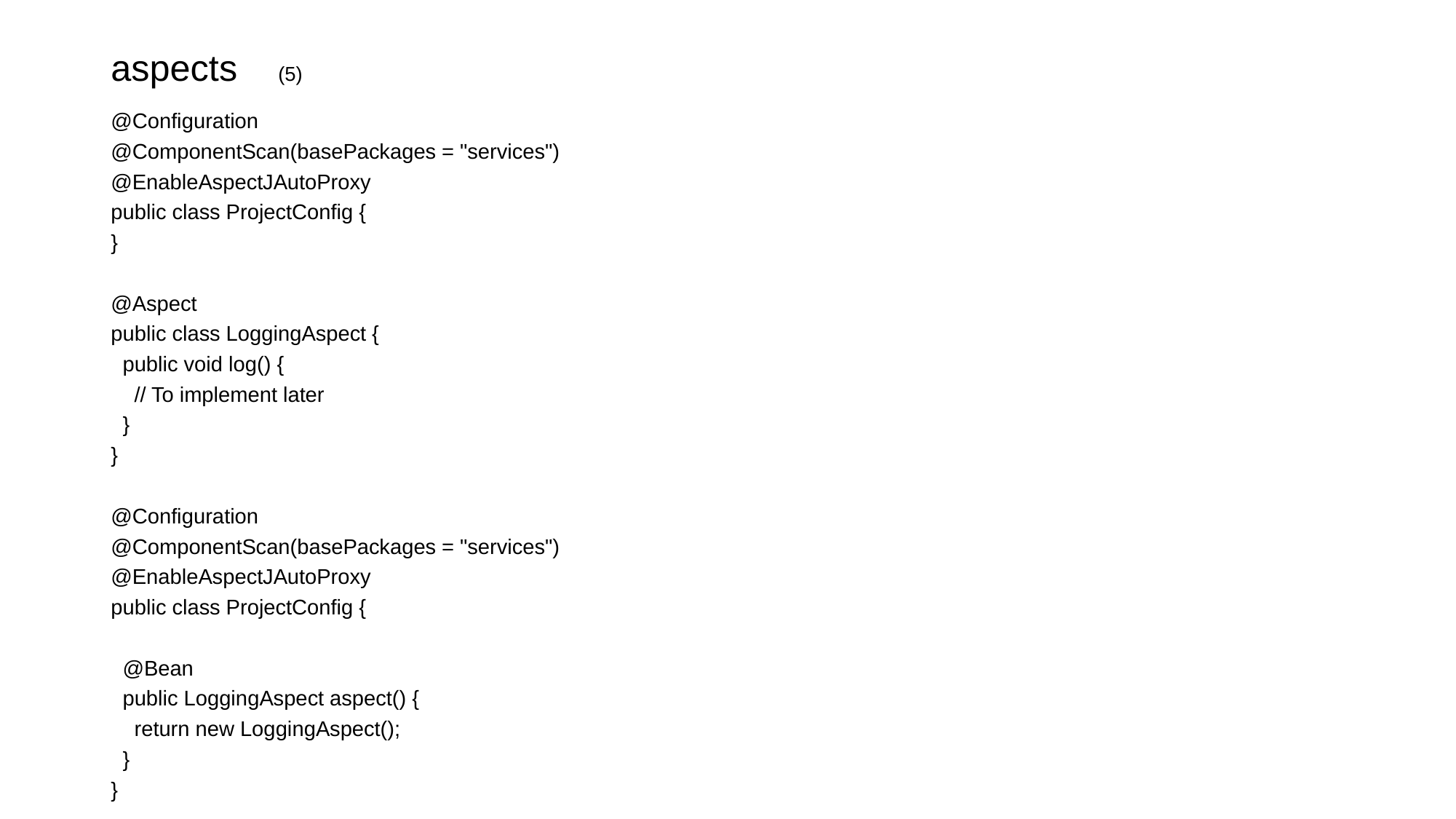

# aspects    (5)
@Configuration
@ComponentScan(basePackages = "services")
@EnableAspectJAutoProxy
public class ProjectConfig {
}

@Aspect
public class LoggingAspect {
  public void log() {
    // To implement later
  }
}

@Configuration
@ComponentScan(basePackages = "services")
@EnableAspectJAutoProxy
public class ProjectConfig {

  @Bean
  public LoggingAspect aspect() {
    return new LoggingAspect();
  }
}